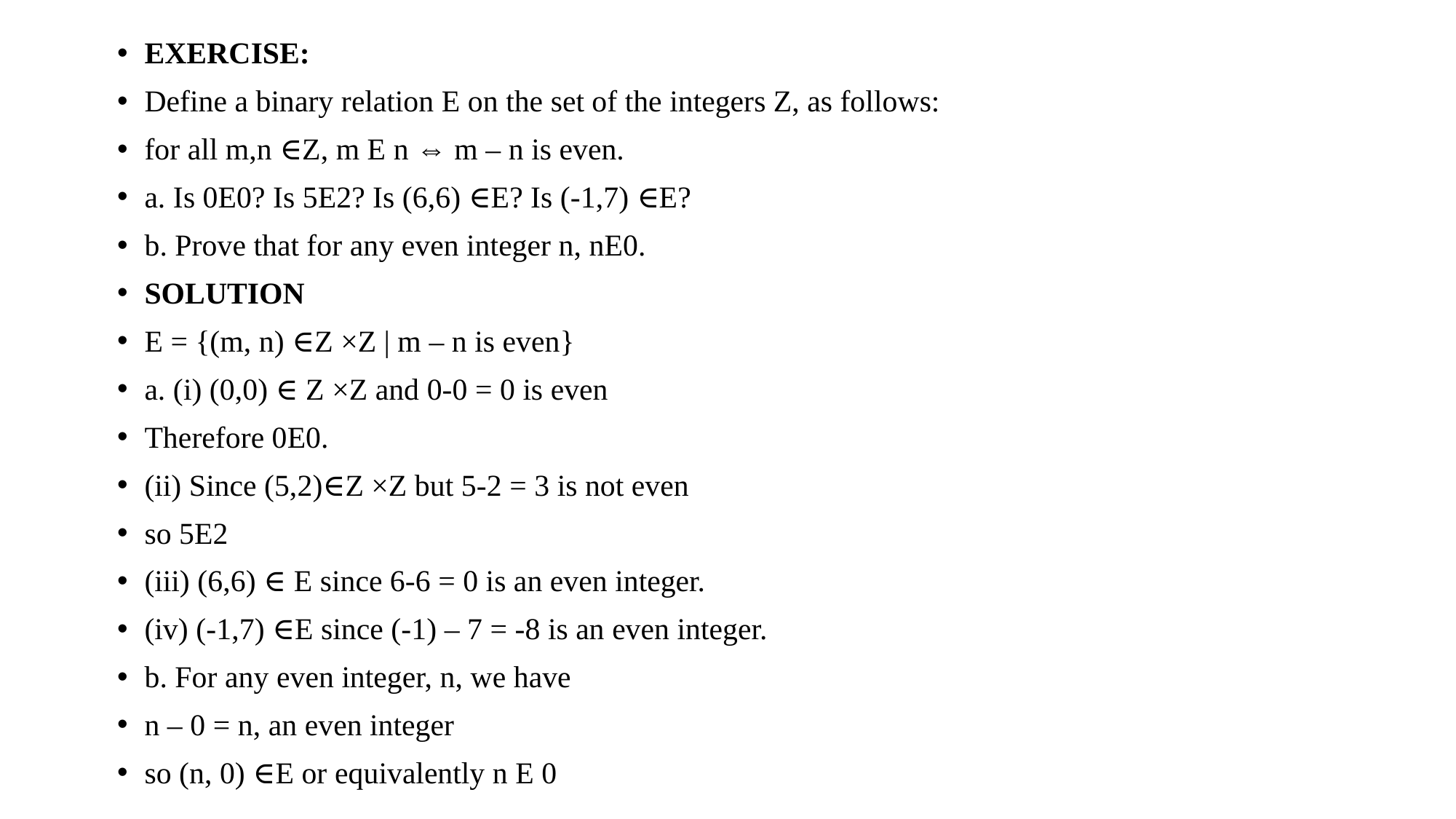

EXERCISE:
Define a binary relation E on the set of the integers Z, as follows:
for all m,n ∈Z, m E n ⇔ m – n is even.
a. Is 0E0? Is 5E2? Is (6,6) ∈E? Is (-1,7) ∈E?
b. Prove that for any even integer n, nE0.
SOLUTION
E = {(m, n) ∈Z ×Z | m – n is even}
a. (i) (0,0) ∈ Z ×Z and 0-0 = 0 is even
Therefore 0E0.
(ii) Since (5,2)∈Z ×Z but 5-2 = 3 is not even
so 5E2
(iii) (6,6) ∈ E since 6-6 = 0 is an even integer.
(iv) (-1,7) ∈E since (-1) – 7 = -8 is an even integer.
b. For any even integer, n, we have
n – 0 = n, an even integer
so (n, 0) ∈E or equivalently n E 0